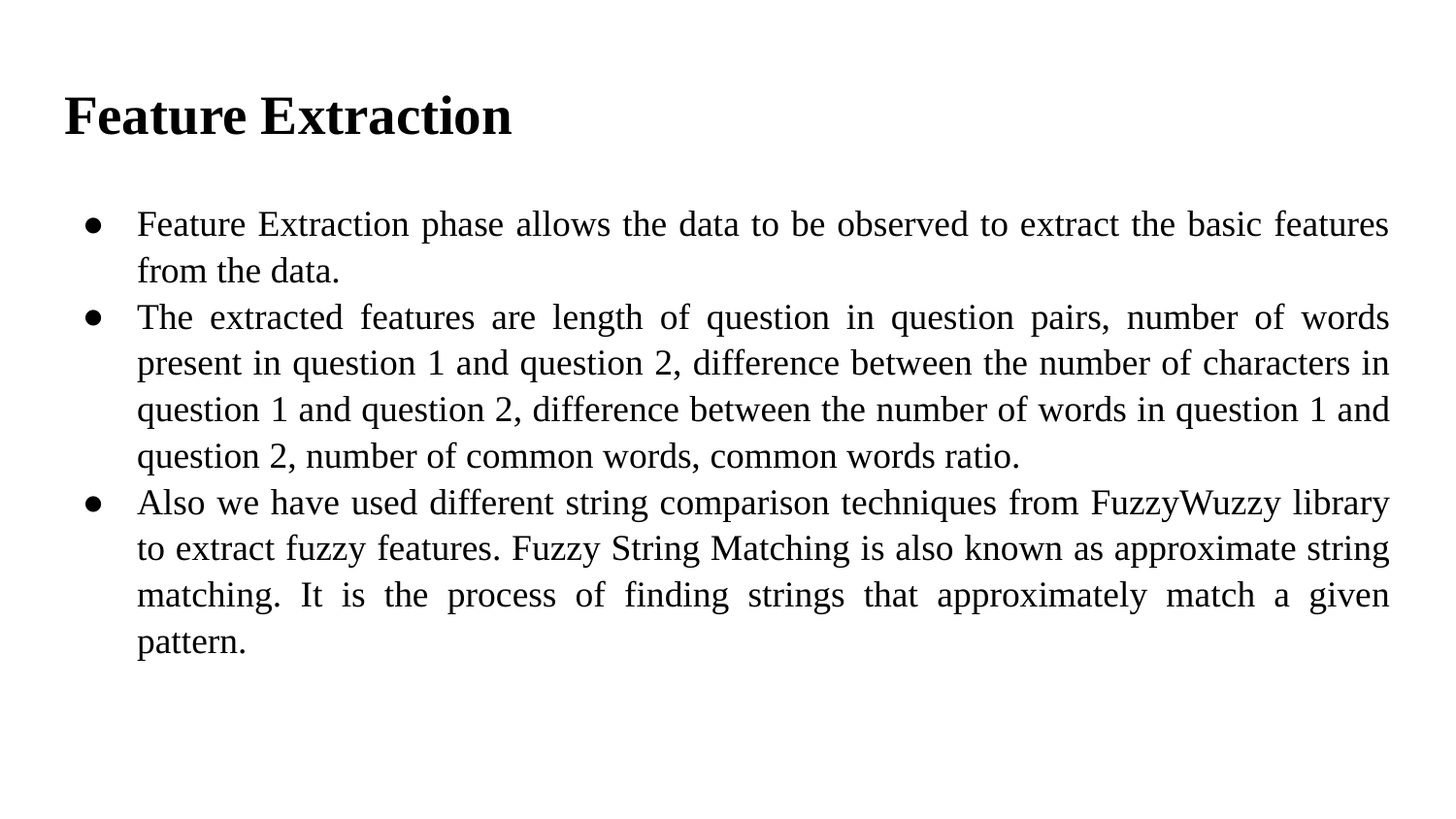

# Feature Extraction
Feature Extraction phase allows the data to be observed to extract the basic features from the data.
The extracted features are length of question in question pairs, number of words present in question 1 and question 2, difference between the number of characters in question 1 and question 2, difference between the number of words in question 1 and question 2, number of common words, common words ratio.
Also we have used different string comparison techniques from FuzzyWuzzy library to extract fuzzy features. Fuzzy String Matching is also known as approximate string matching. It is the process of finding strings that approximately match a given pattern.